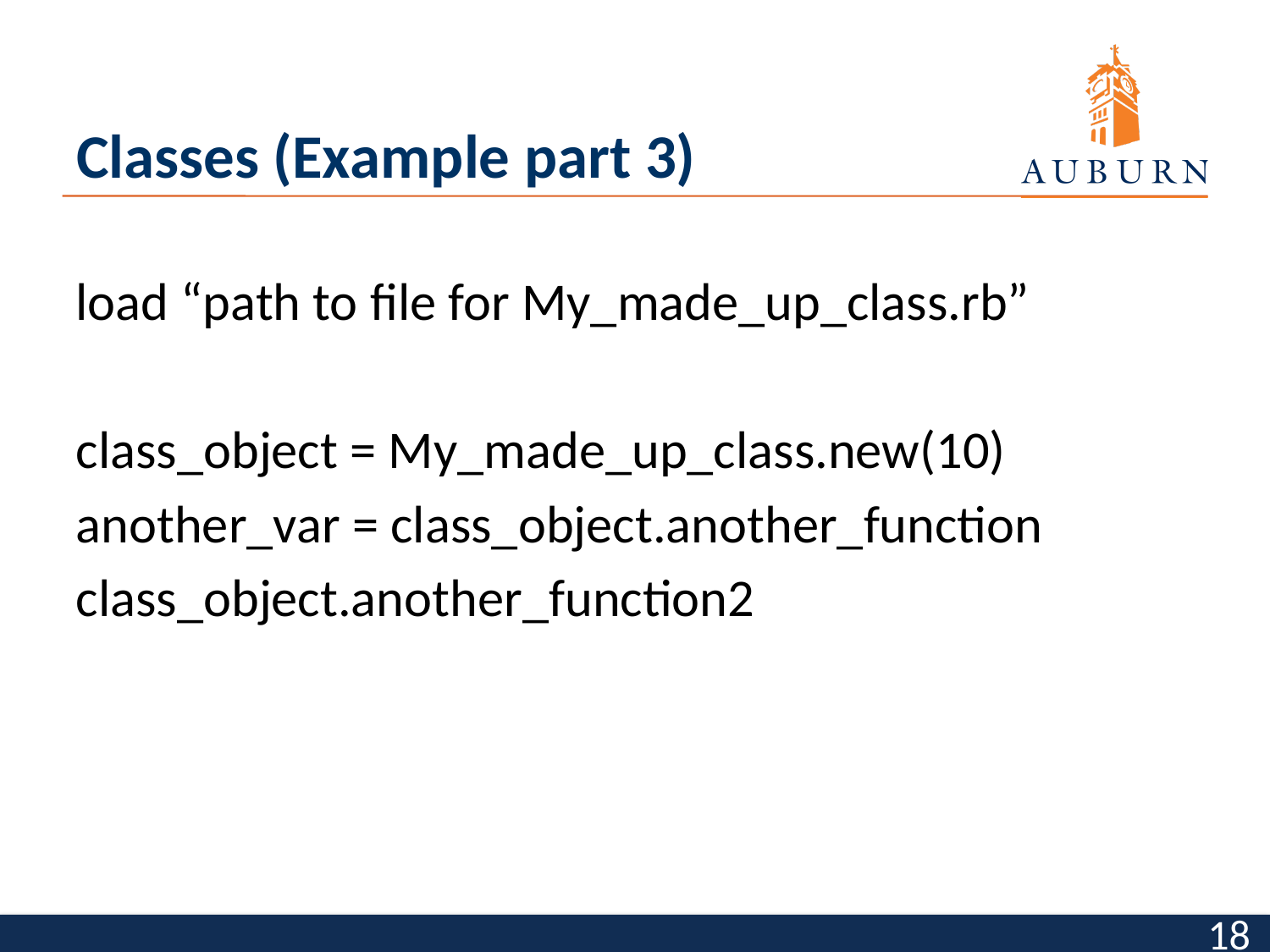

# Classes (Example part 3)
load “path to file for My_made_up_class.rb”

class_object = My_made_up_class.new(10)
another_var = class_object.another_function
class_object.another_function2

18